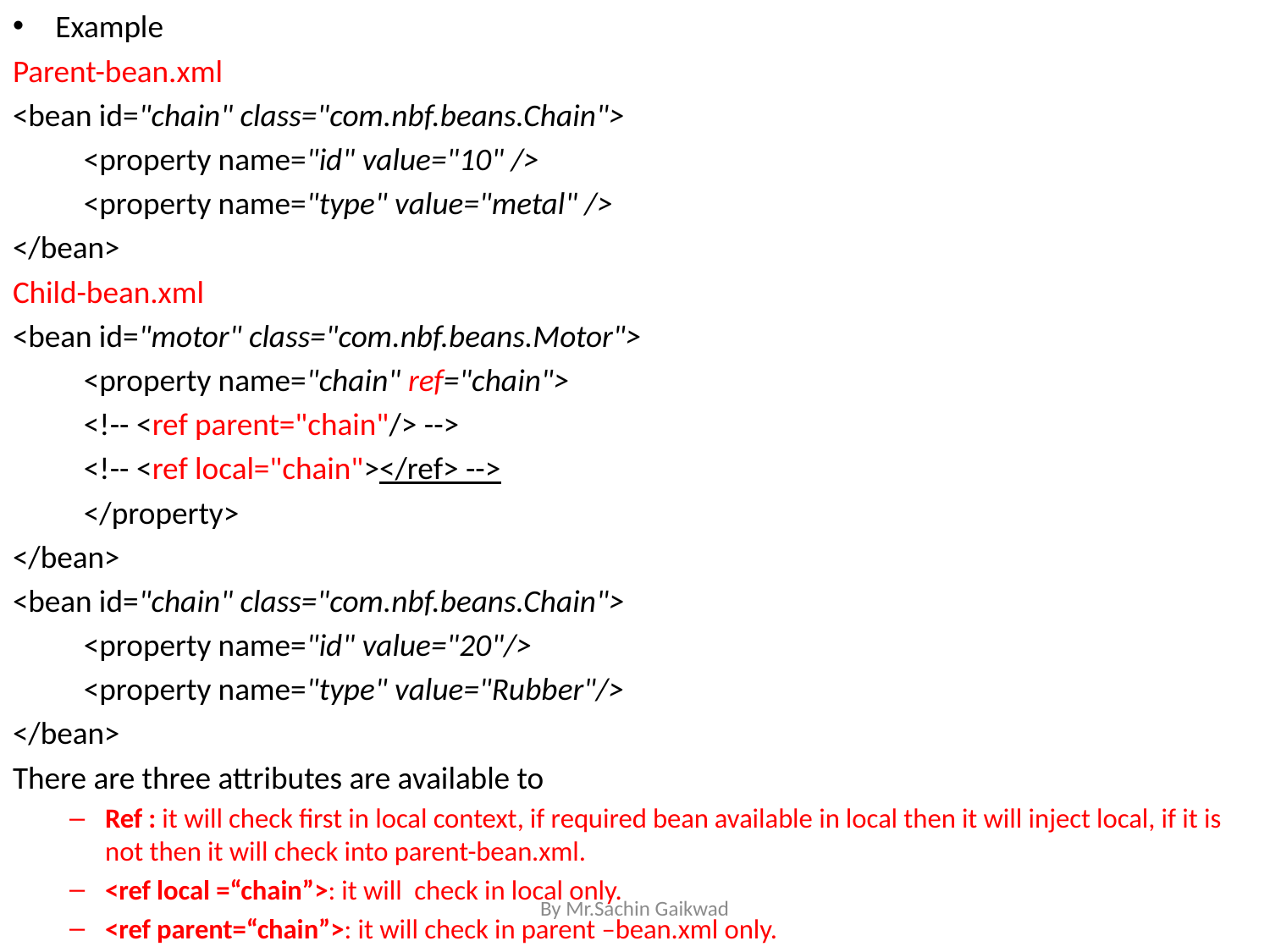

Example
Parent-bean.xml
<bean id="chain" class="com.nbf.beans.Chain">
	<property name="id" value="10" />
	<property name="type" value="metal" />
</bean>
Child-bean.xml
<bean id="motor" class="com.nbf.beans.Motor">
	<property name="chain" ref="chain">
	<!-- <ref parent="chain"/> -->
	<!-- <ref local="chain"></ref> -->
	</property>
</bean>
<bean id="chain" class="com.nbf.beans.Chain">
	<property name="id" value="20"/>
	<property name="type" value="Rubber"/>
</bean>
There are three attributes are available to
Ref : it will check first in local context, if required bean available in local then it will inject local, if it is not then it will check into parent-bean.xml.
<ref local =“chain”>: it will  check in local only.
<ref parent=“chain”>: it will check in parent –bean.xml only.
By Mr.Sachin Gaikwad